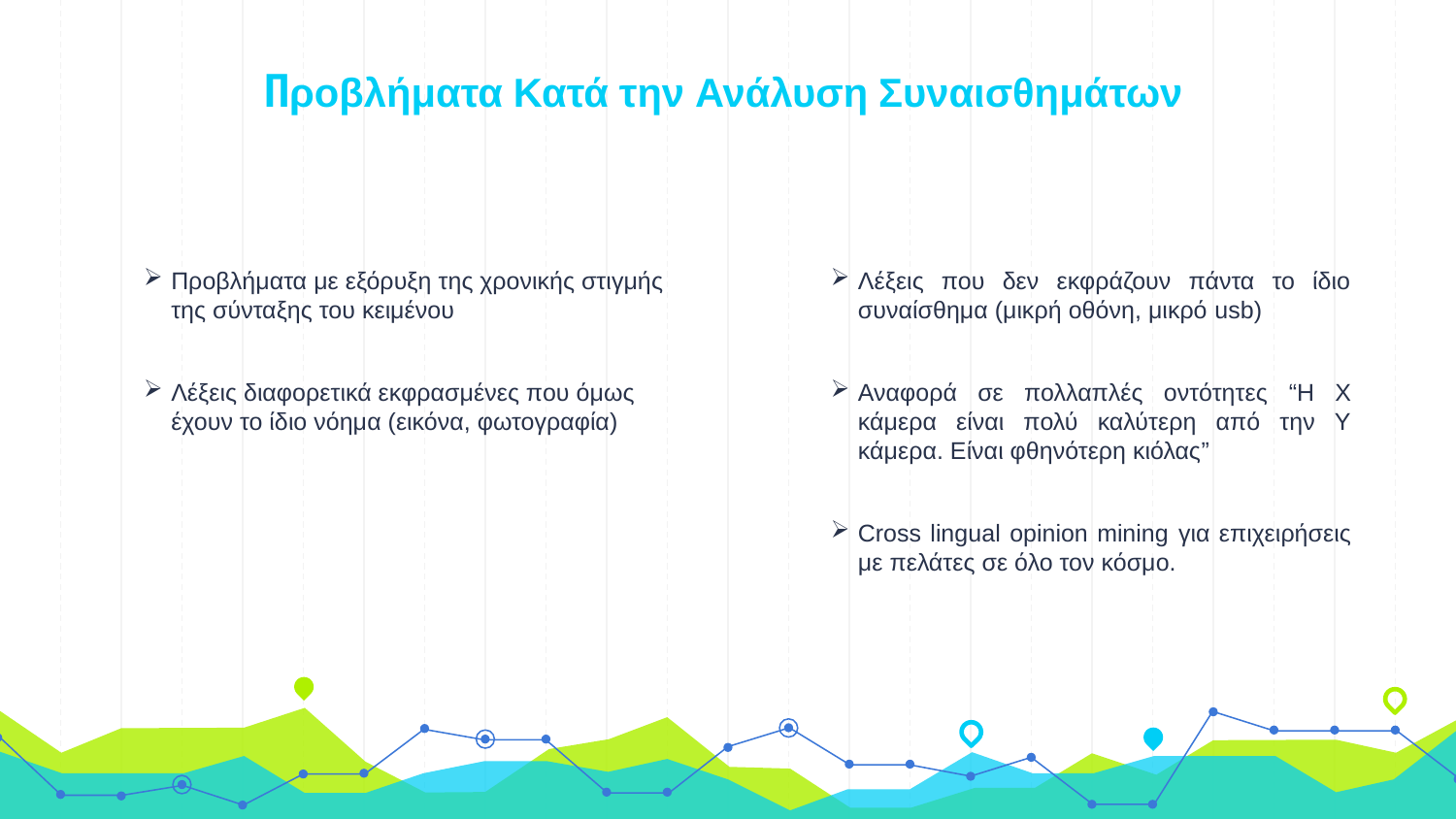

# Προβλήματα Κατά την Ανάλυση Συναισθημάτων
Προβλήματα με εξόρυξη της χρονικής στιγμής της σύνταξης του κειμένου

Λέξεις διαφορετικά εκφρασμένες που όμως έχουν το ίδιο νόημα (εικόνα, φωτογραφία)

Λέξεις που δεν εκφράζουν πάντα το ίδιο συναίσθημα (μικρή οθόνη, μικρό usb)

Αναφορά σε πολλαπλές οντότητες “Η X κάμερα είναι πολύ καλύτερη από την Y κάμερα. Είναι φθηνότερη κιόλας”

Cross lingual opinion mining για επιχειρήσεις με πελάτες σε όλο τον κόσμο.